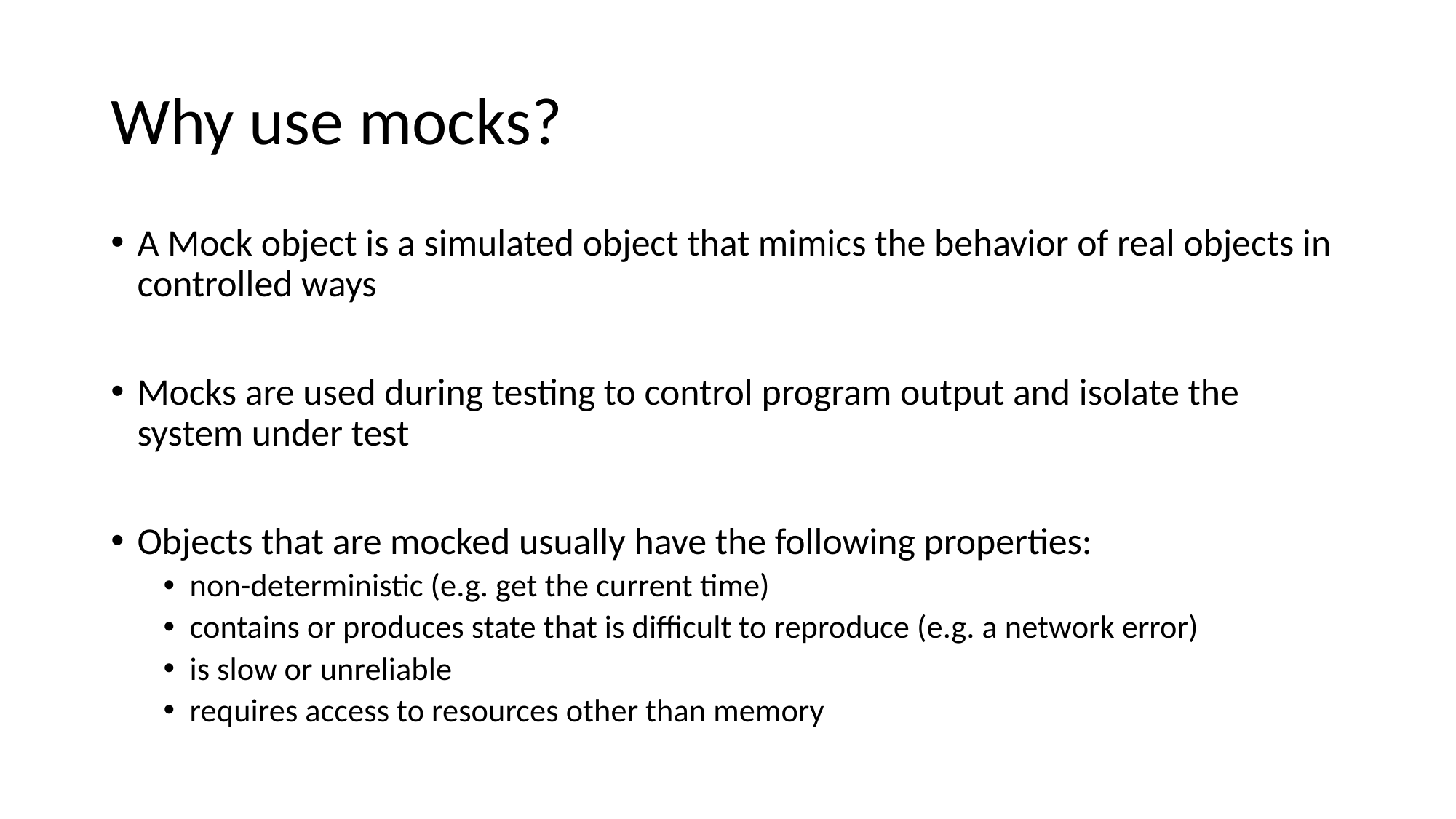

# Why use mocks?
A Mock object is a simulated object that mimics the behavior of real objects in controlled ways

Mocks are used during testing to control program output and isolate the system under test

Objects that are mocked usually have the following properties:
non-deterministic (e.g. get the current time)
contains or produces state that is difficult to reproduce (e.g. a network error)
is slow or unreliable
requires access to resources other than memory